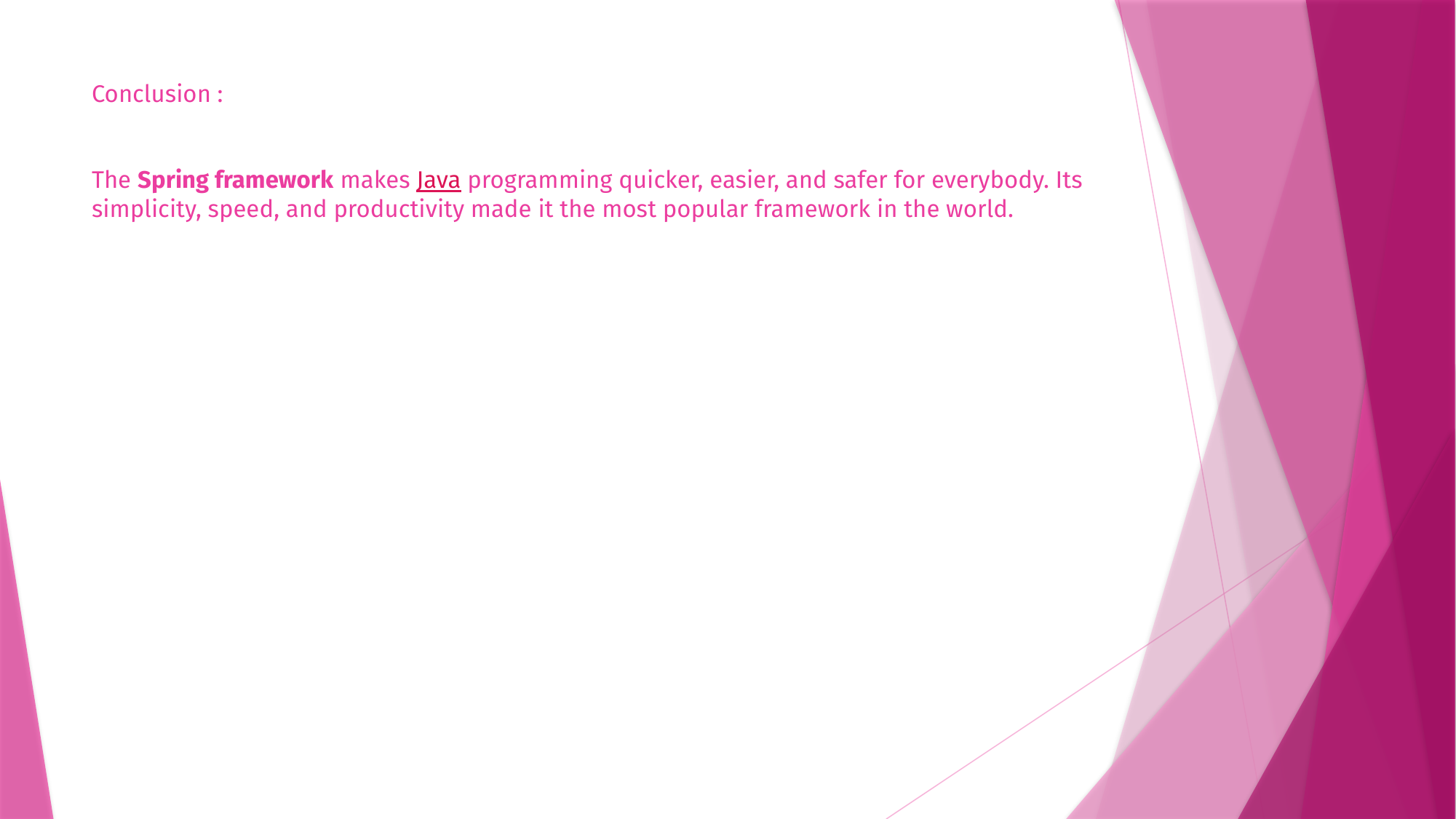

# Conclusion : The Spring framework makes Java programming quicker, easier, and safer for everybody. Its simplicity, speed, and productivity made it the most popular framework in the world.